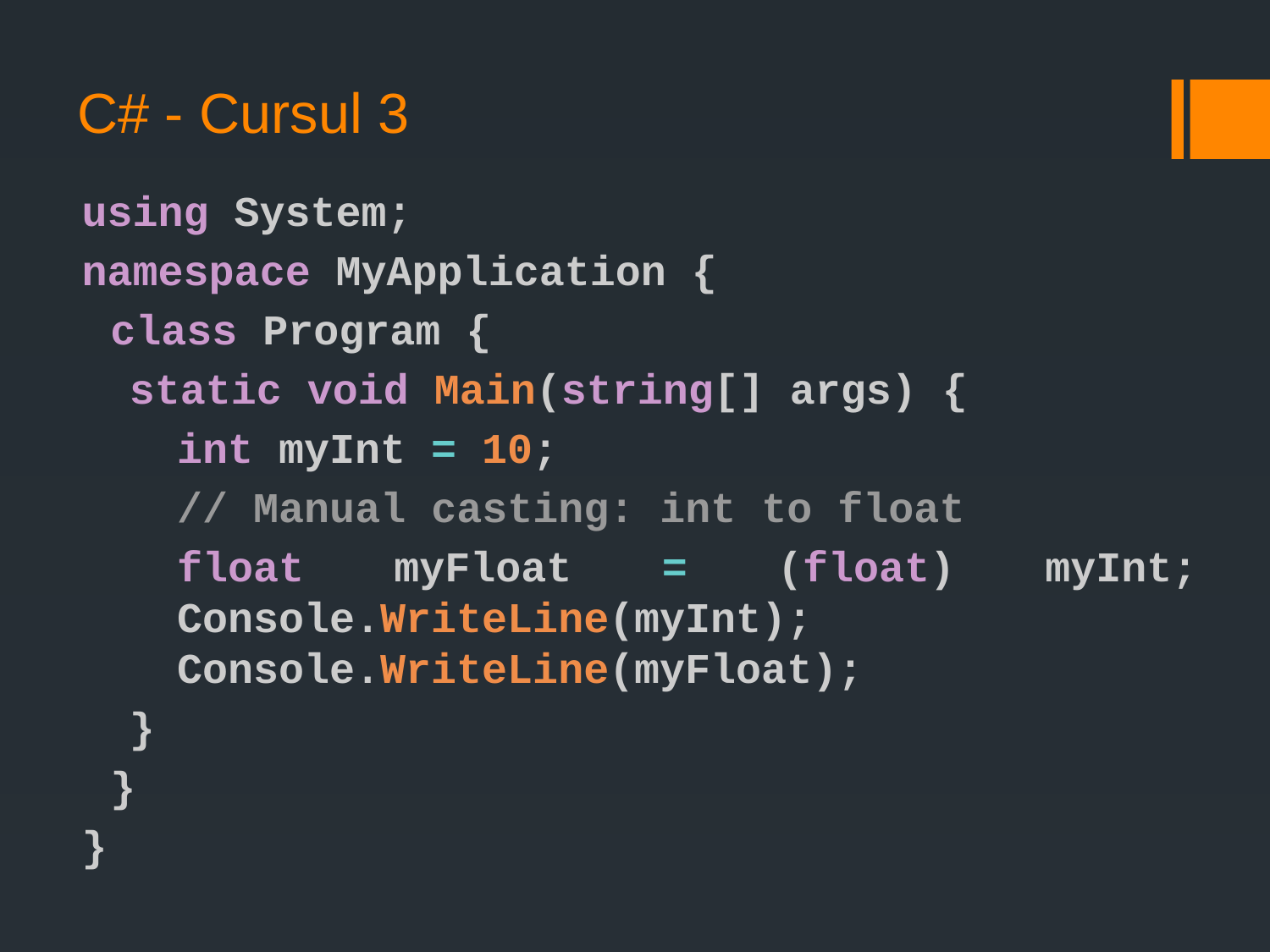

# C# - Cursul 3
using System;
namespace MyApplication {
class Program {
static void Main(string[] args) {
int myInt = 10;
// Manual casting: int to float
float myFloat = (float) myInt; Console.WriteLine(myInt); Console.WriteLine(myFloat);
}
}
}